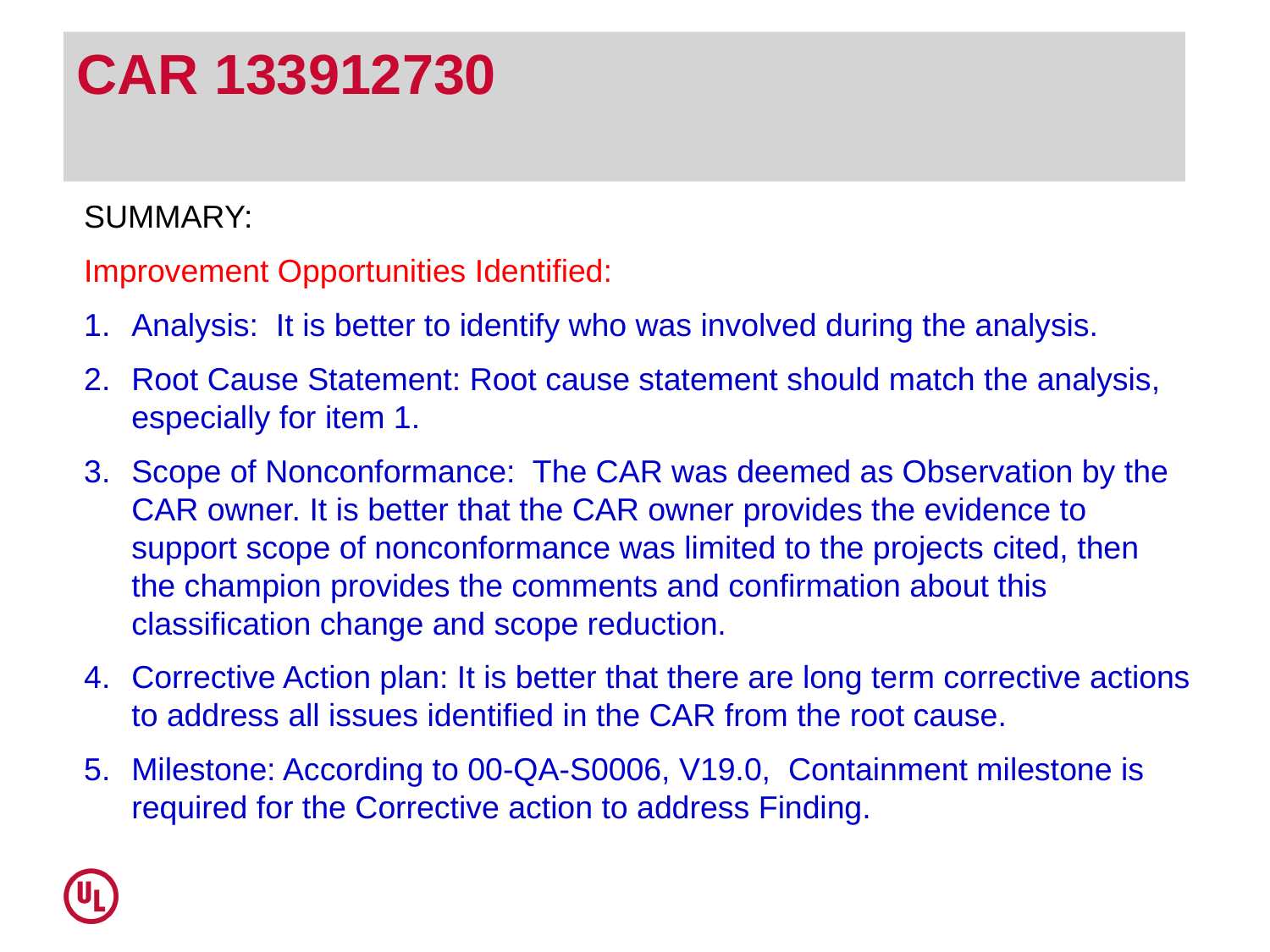

# CAR 133912730
SUMMARY:
Improvement Opportunities Identified:
Analysis:  It is better to identify who was involved during the analysis.
Root Cause Statement: Root cause statement should match the analysis, especially for item 1.
Scope of Nonconformance:  The CAR was deemed as Observation by the CAR owner. It is better that the CAR owner provides the evidence to support scope of nonconformance was limited to the projects cited, then  the champion provides the comments and confirmation about this classification change and scope reduction.
Corrective Action plan: It is better that there are long term corrective actions to address all issues identified in the CAR from the root cause.
Milestone: According to 00-QA-S0006, V19.0,  Containment milestone is required for the Corrective action to address Finding.